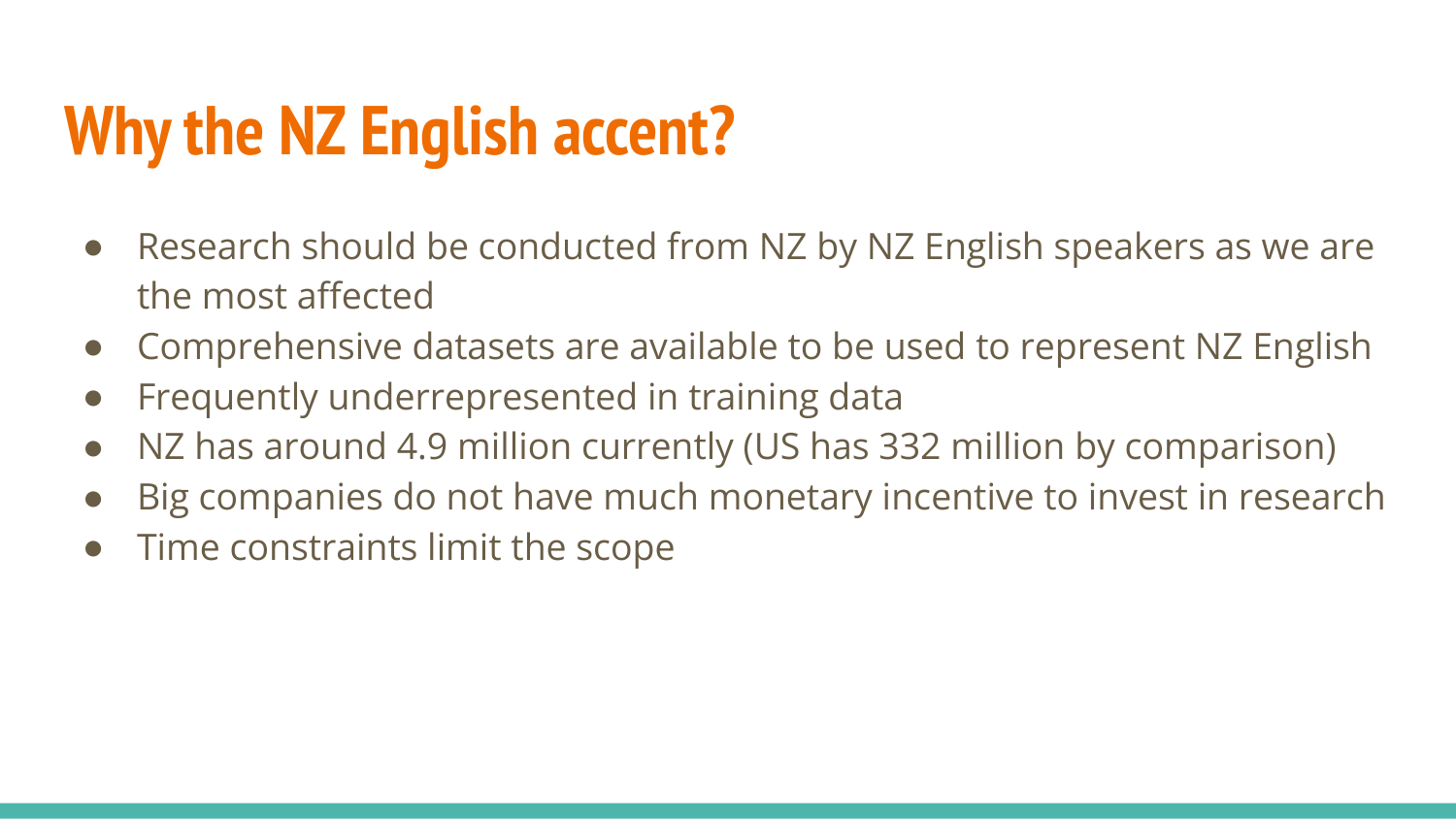

# Why the NZ English accent?
Research should be conducted from NZ by NZ English speakers as we are the most affected
Comprehensive datasets are available to be used to represent NZ English
Frequently underrepresented in training data
NZ has around 4.9 million currently (US has 332 million by comparison)
Big companies do not have much monetary incentive to invest in research
Time constraints limit the scope